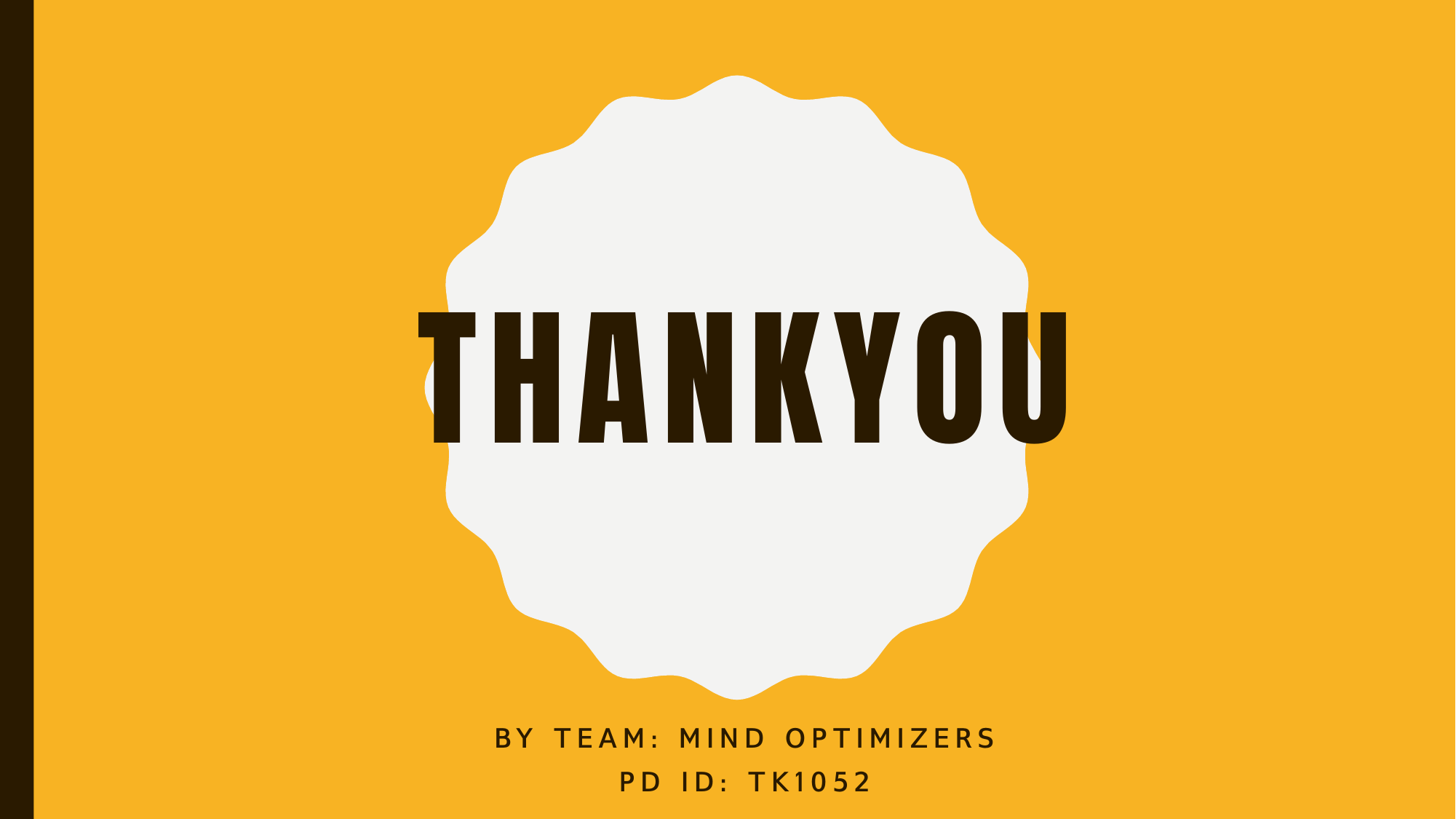

# THANKYOU
BY TEAM: MIND OPTIMIZERS
Pd id: tk1052